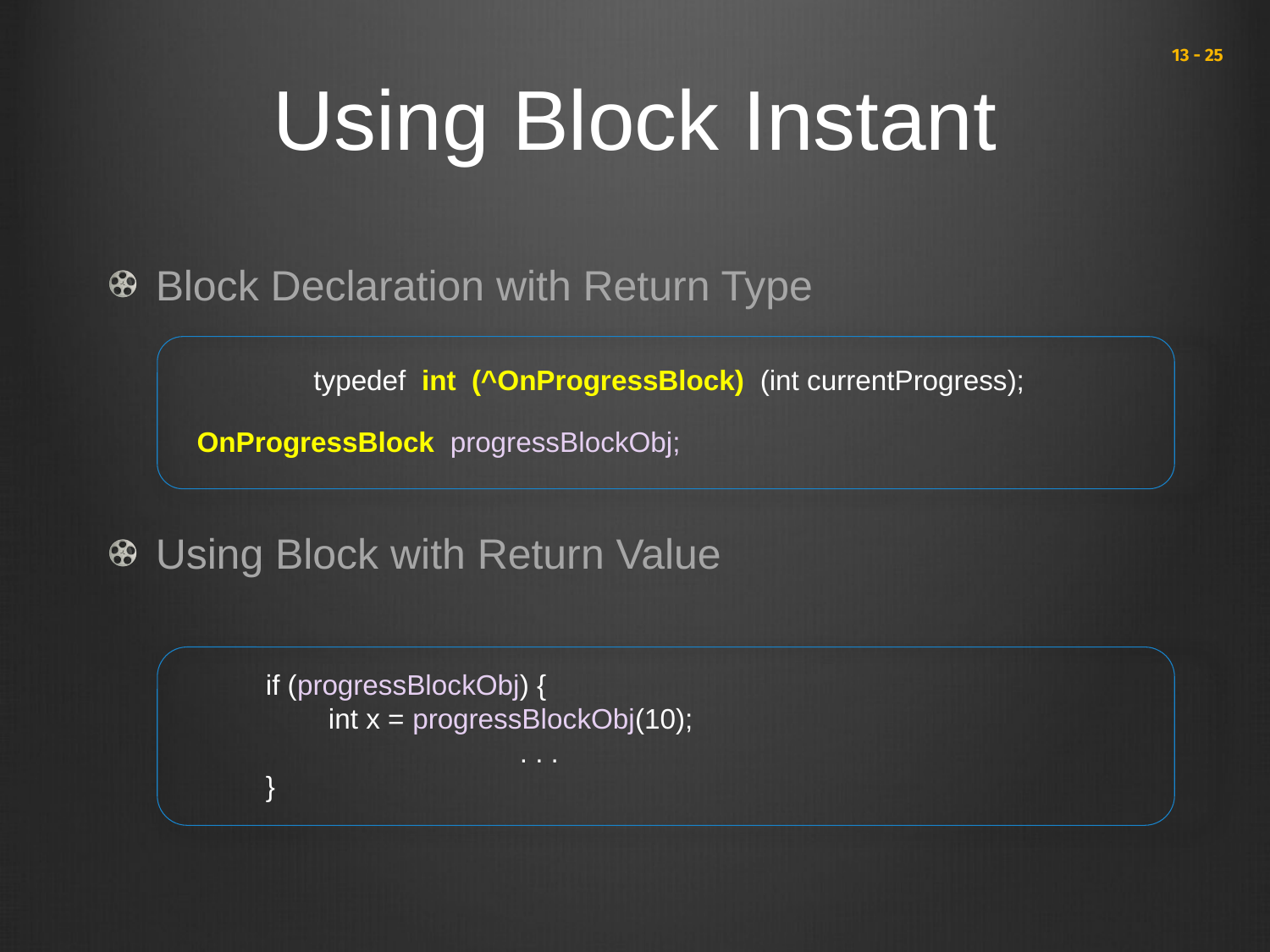

# Using Block Instant
 13 - 25
Block Declaration with Return Type

Using Block with Return Value

typedef  int  (^OnProgressBlock)  (int currentProgress);
OnProgressBlock  progressBlockObj;

if (progressBlockObj) {
        int x = progressBlockObj(10);
		. . .
}